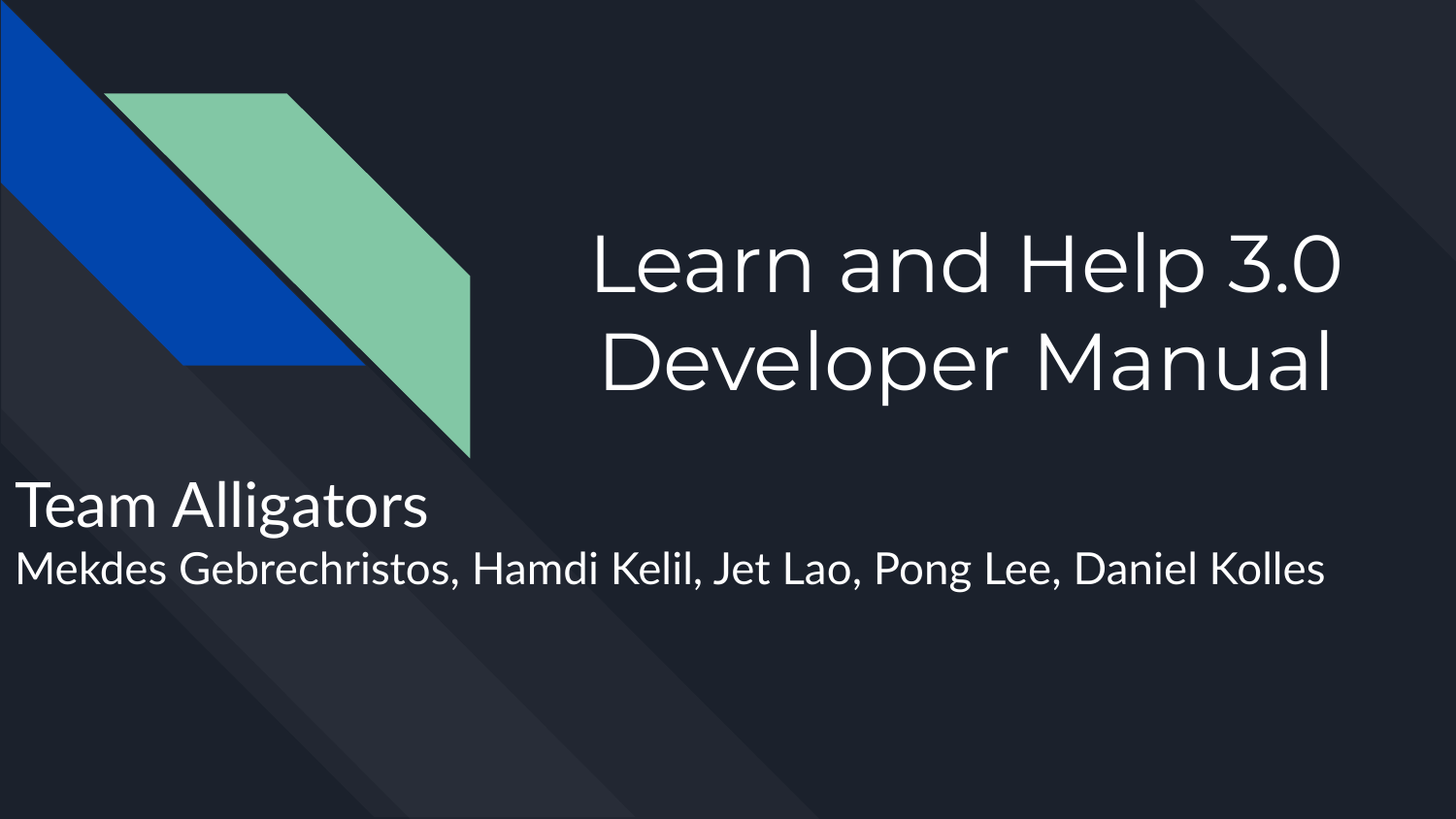

# Learn and Help 3.0
Developer Manual
Team Alligators
Mekdes Gebrechristos, Hamdi Kelil, Jet Lao, Pong Lee, Daniel Kolles